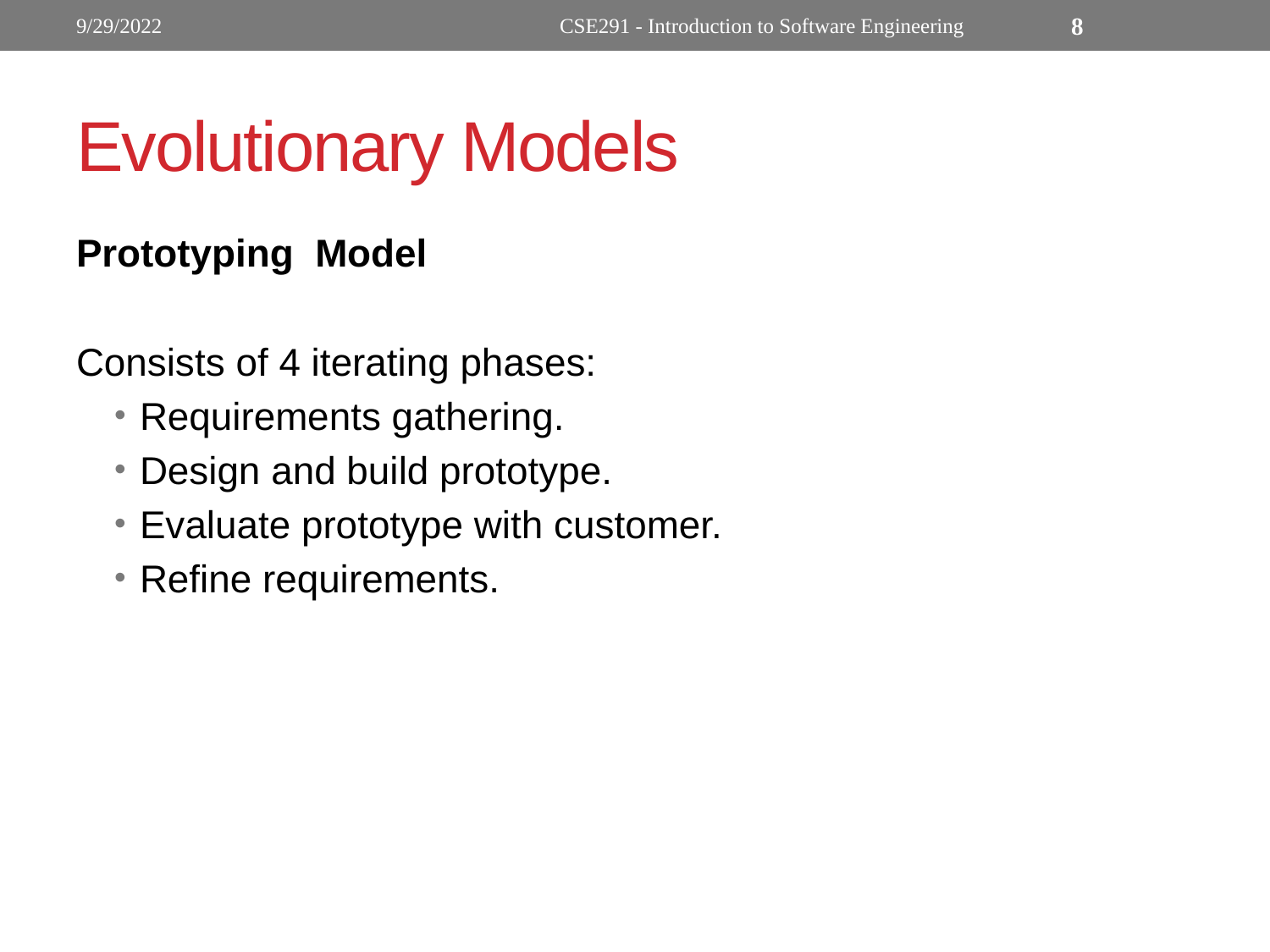

9/29/2022
CSE291 - Introduction to Software Engineering
8
# Evolutionary Models
Prototyping  Model

Consists of 4 iterating phases:
Requirements gathering.
Design and build prototype.
Evaluate prototype with customer.
Refine requirements.